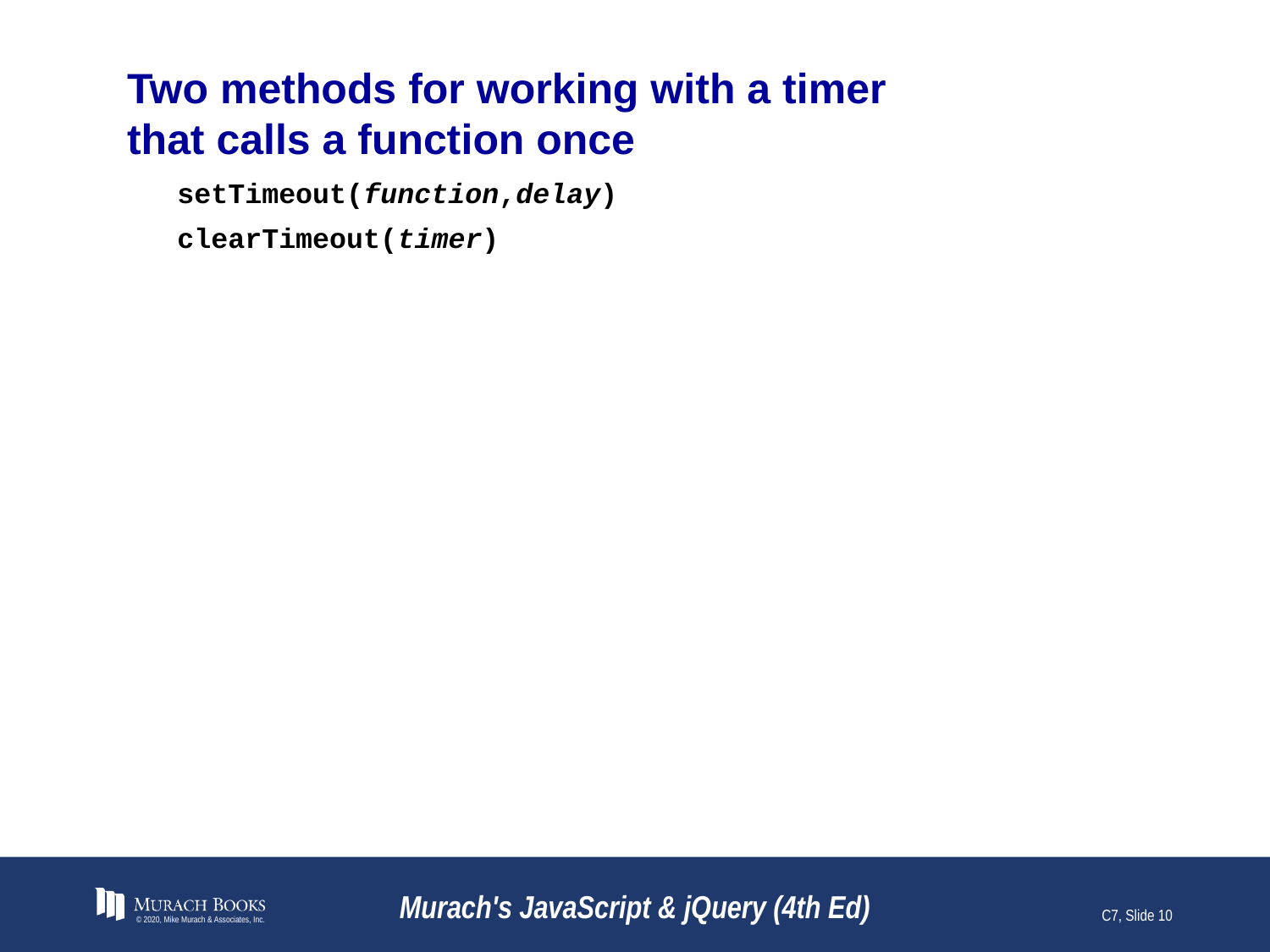

# Two methods for working with a timer that calls a function once
setTimeout(function,delay)
clearTimeout(timer)

© 2020, Mike Murach & Associates, Inc.
Murach's JavaScript & jQuery (4th Ed)

C7, Slide 10